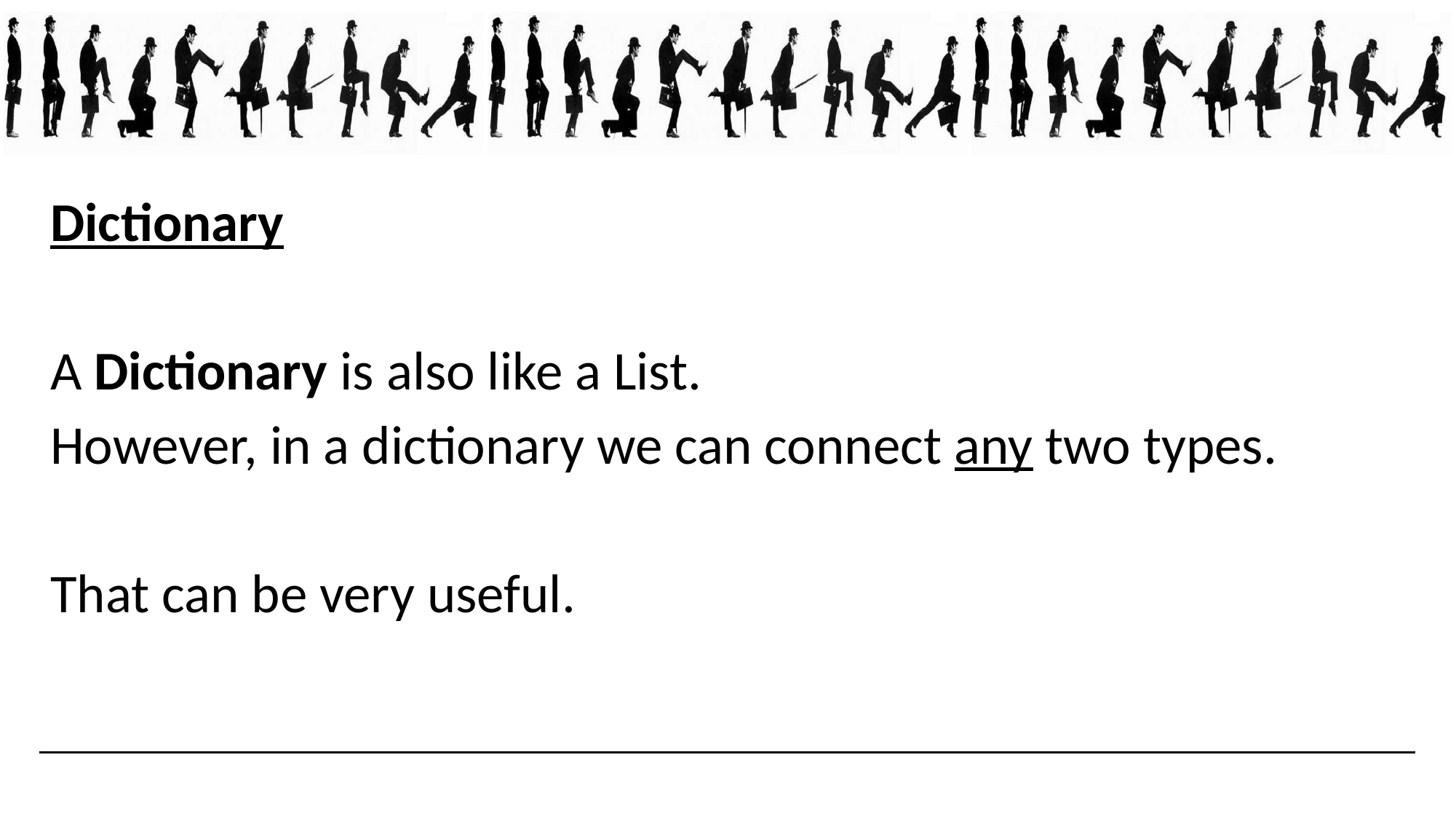

Dictionary

A Dictionary is also like a List.
However, in a dictionary we can connect any two types.

That can be very useful.